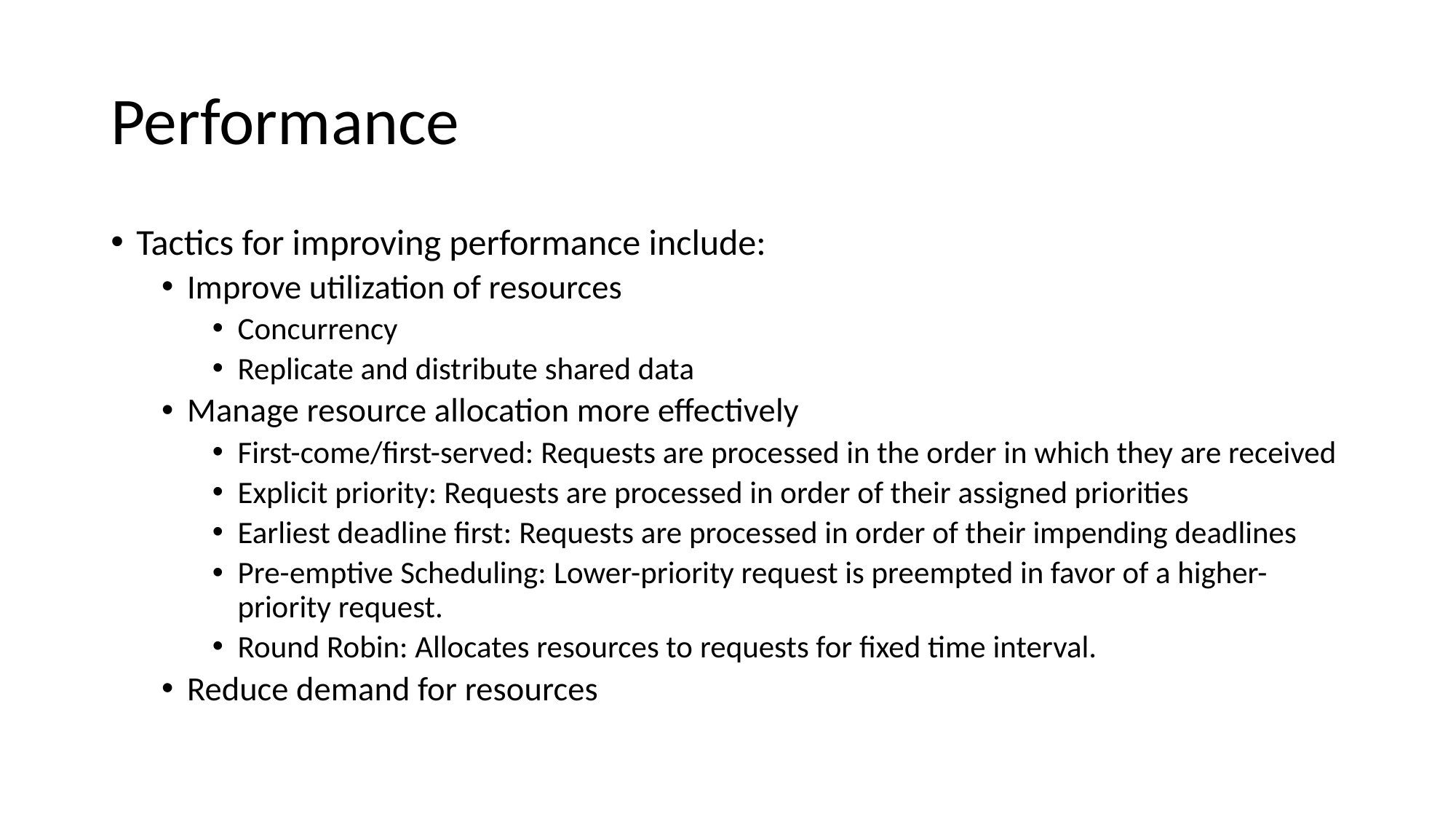

# Performance
Tactics for improving performance include:
Improve utilization of resources
Concurrency
Replicate and distribute shared data
Manage resource allocation more effectively
First-come/first-served: Requests are processed in the order in which they are received
Explicit priority: Requests are processed in order of their assigned priorities
Earliest deadline first: Requests are processed in order of their impending deadlines
Pre-emptive Scheduling: Lower-priority request is preempted in favor of a higher-priority request.
Round Robin: Allocates resources to requests for fixed time interval.
Reduce demand for resources